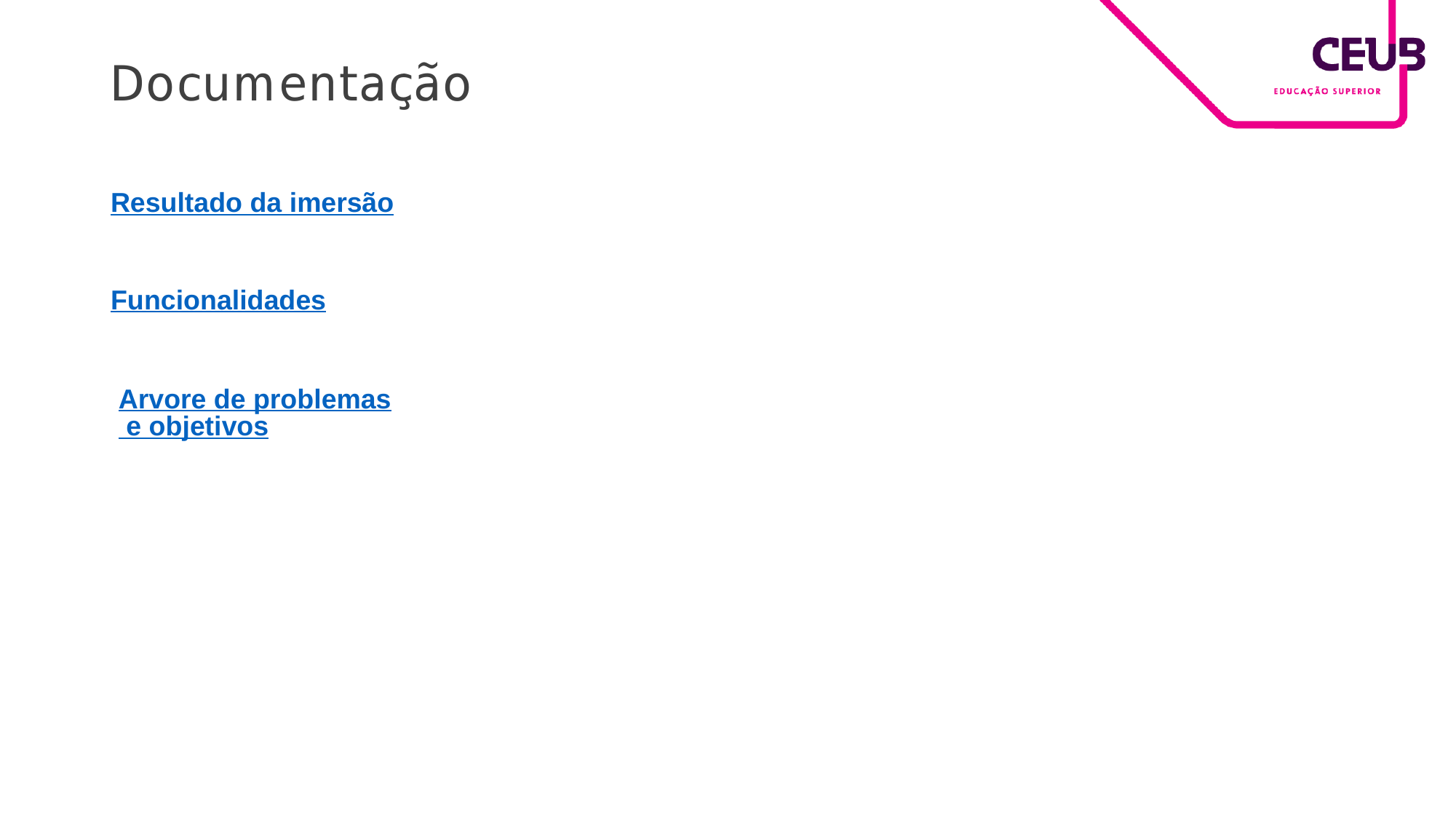

# Documentação
Resultado da imersão
Funcionalidades
Arvore de problemas e objetivos